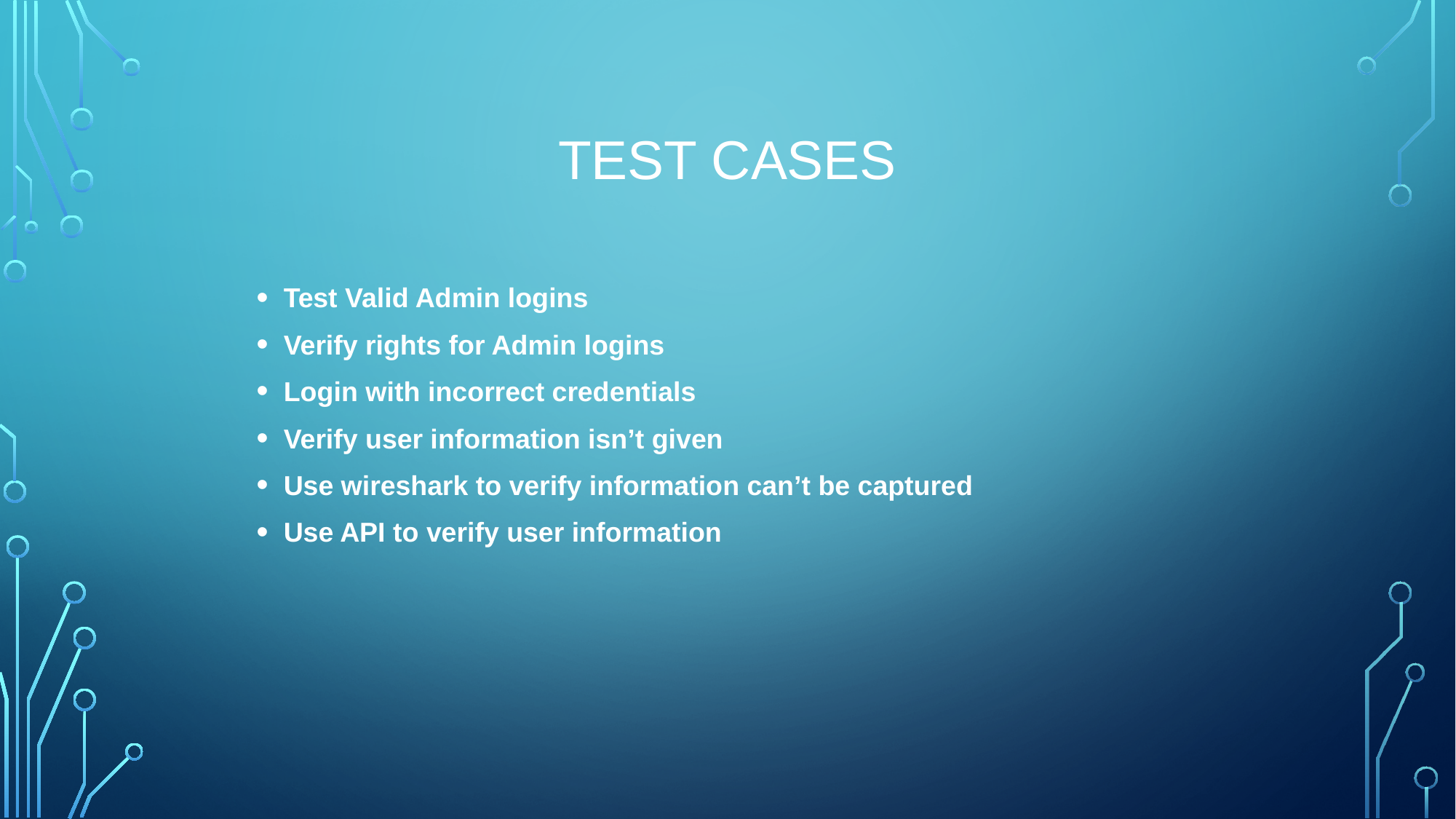

# Test cases
Test Valid Admin logins
Verify rights for Admin logins
Login with incorrect credentials
Verify user information isn’t given
Use wireshark to verify information can’t be captured
Use API to verify user information